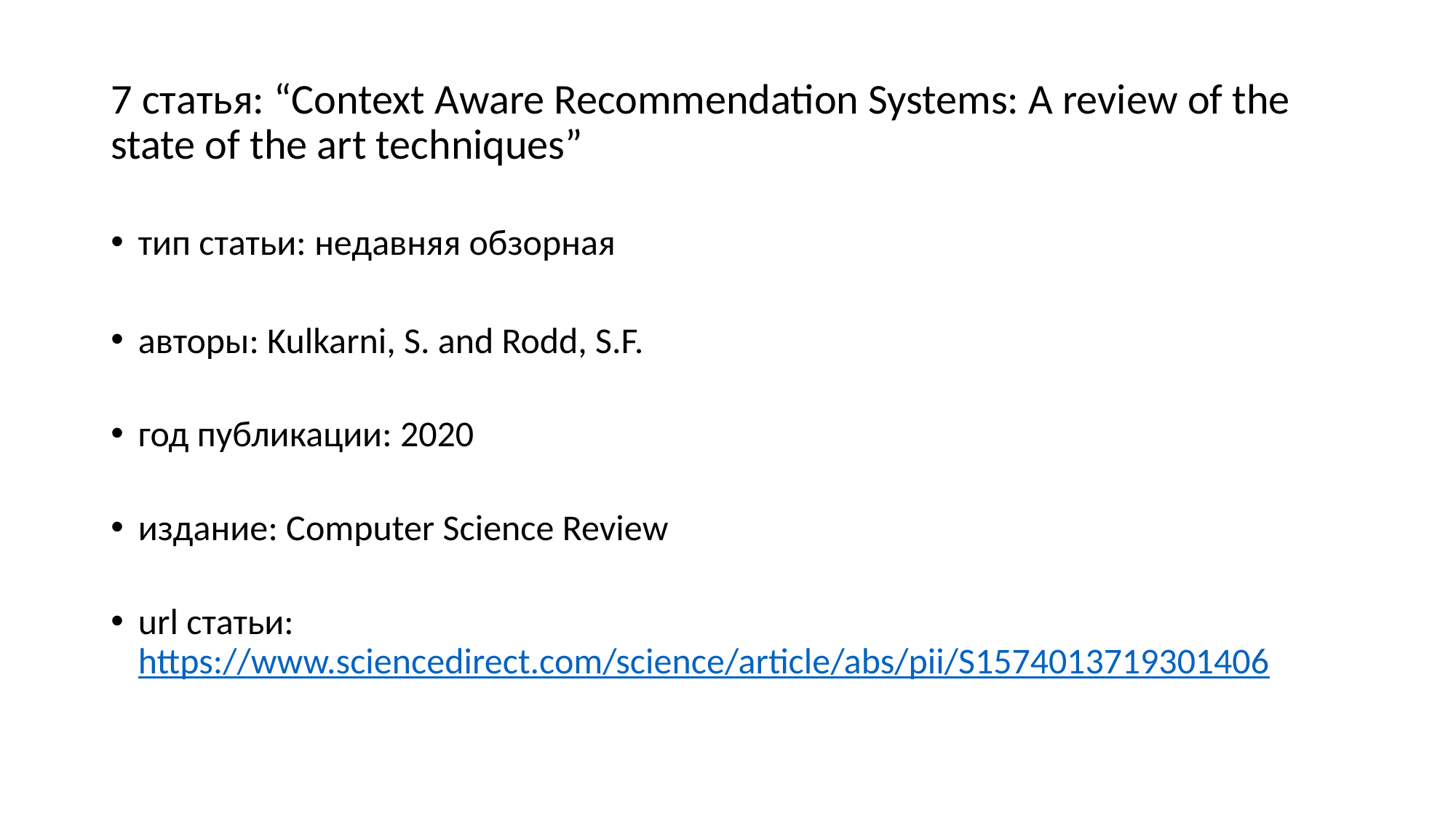

# 7 статья: “Context Aware Recommendation Systems: A review of the state of the art techniques”
тип статьи: недавняя обзорная
авторы: Kulkarni, S. and Rodd, S.F.
год публикации: 2020
издание: Computer Science Review
url статьи: https://www.sciencedirect.com/science/article/abs/pii/S1574013719301406